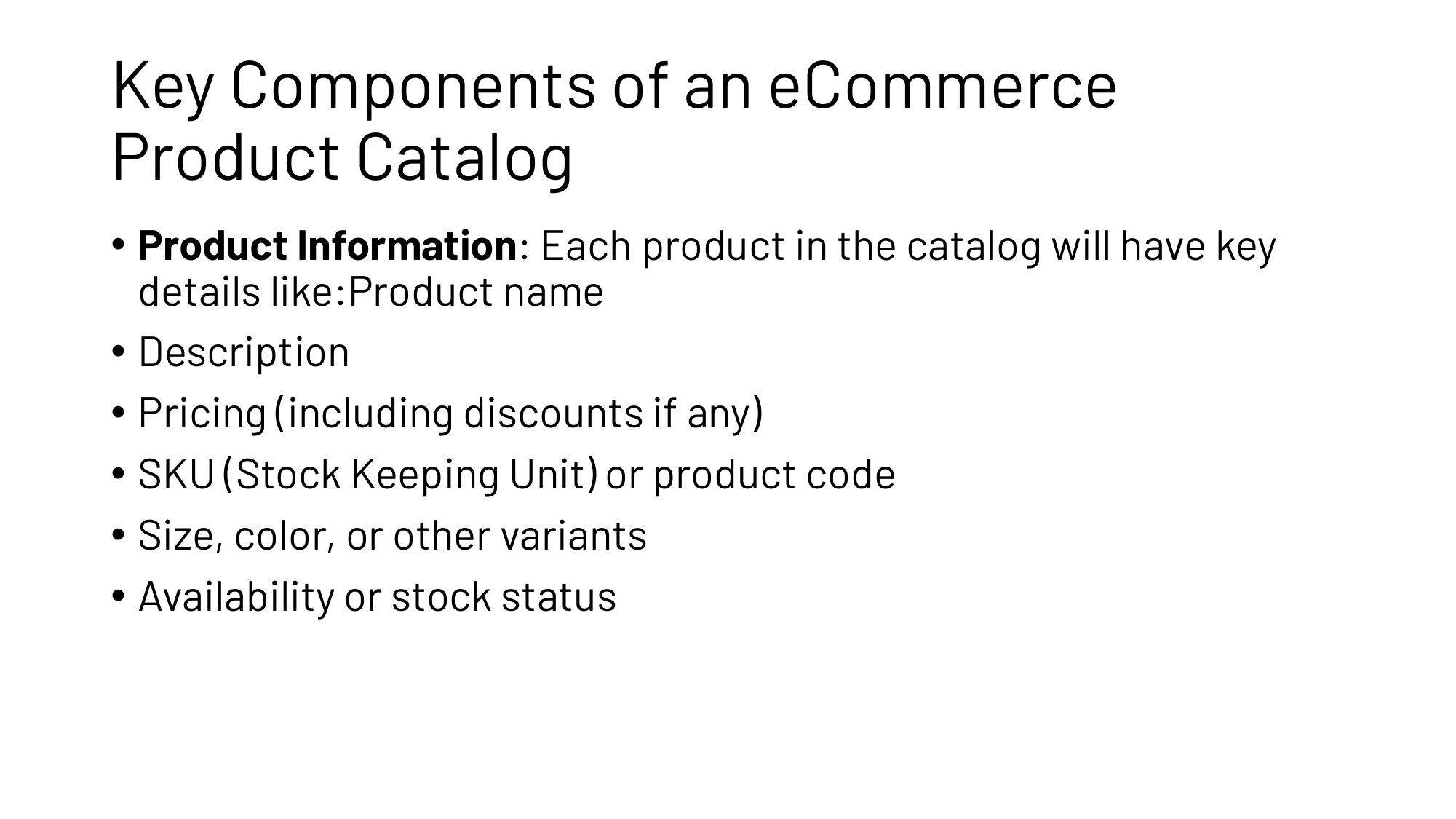

# Key Components of an eCommerce Product Catalog
Product Information: Each product in the catalog will have key details like:Product name
Description
Pricing (including discounts if any)
SKU (Stock Keeping Unit) or product code
Size, color, or other variants
Availability or stock status